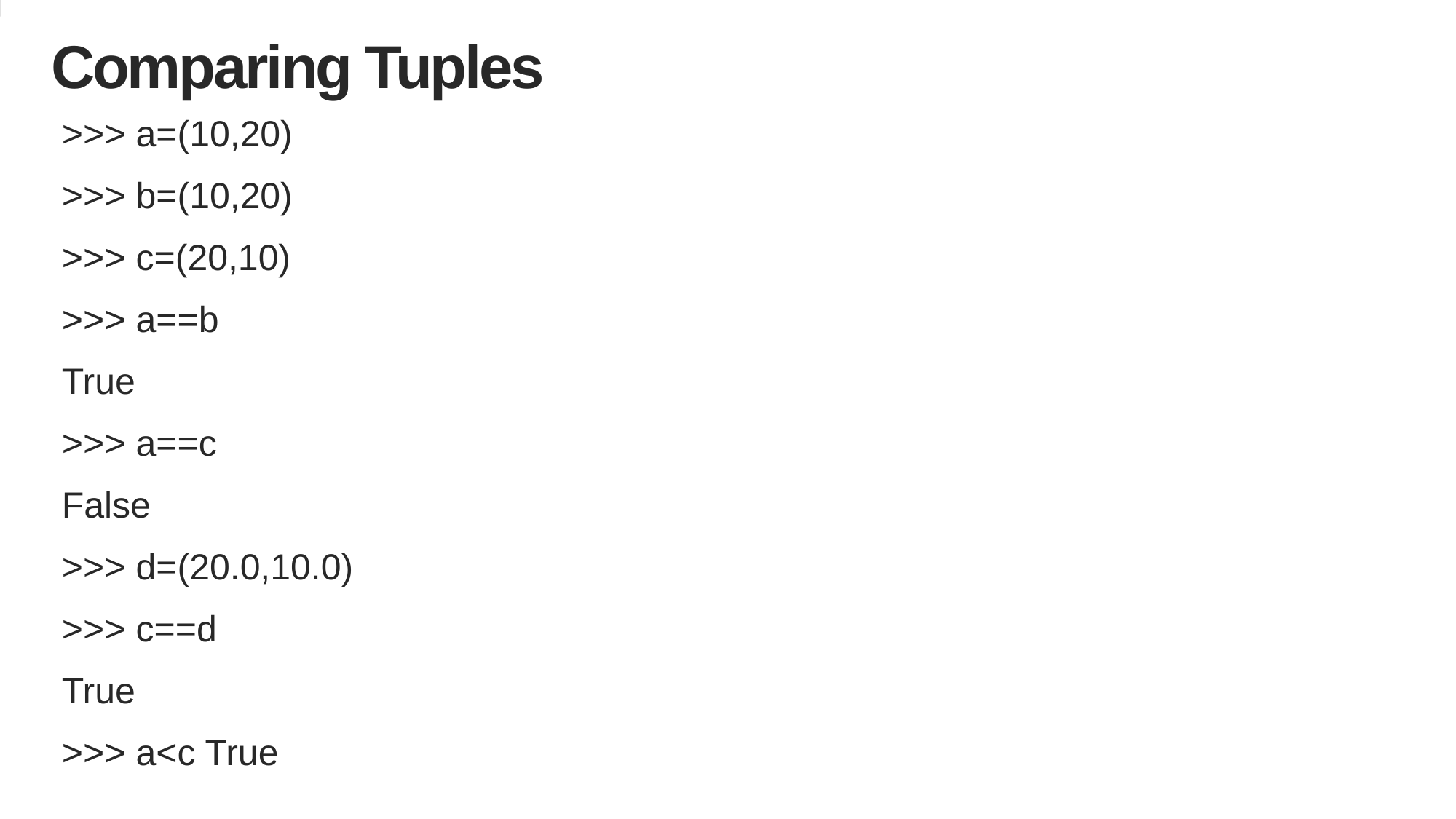

# Comparing Tuples
>>> a=(10,20)
>>> b=(10,20)
>>> c=(20,10)
>>> a==b
True
>>> a==c
False
>>> d=(20.0,10.0)
>>> c==d
True
>>> a<c True